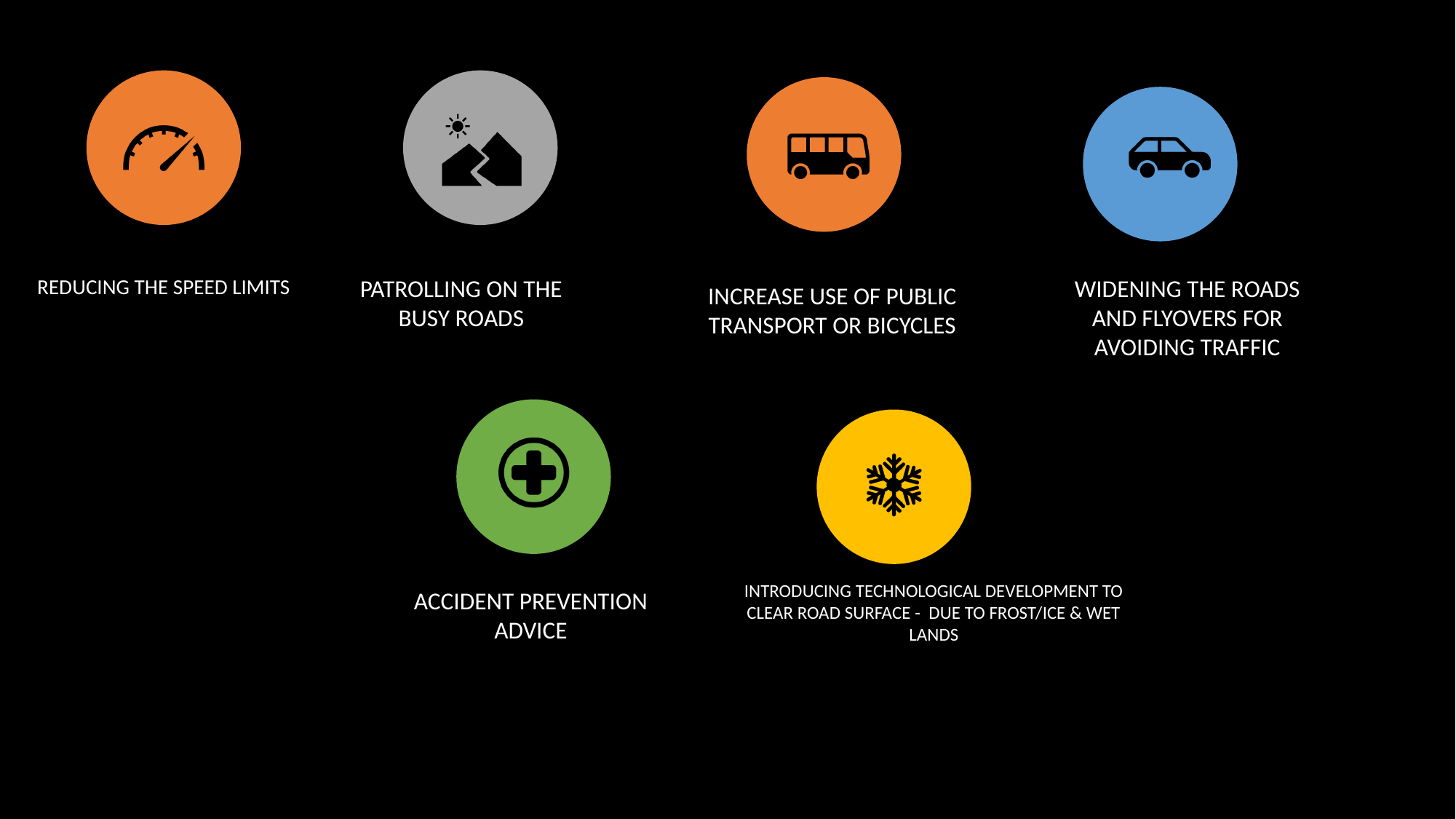

Reducing the speed limits
patrolling on the busy roads
Introducing technological development to clear road surface -  due to frost/ice & wet lands
widening the Roads and FLYOVERS FOR AVOIDING TRAFFIC
Accident prevention advice
Increase use of public transport or bicycles